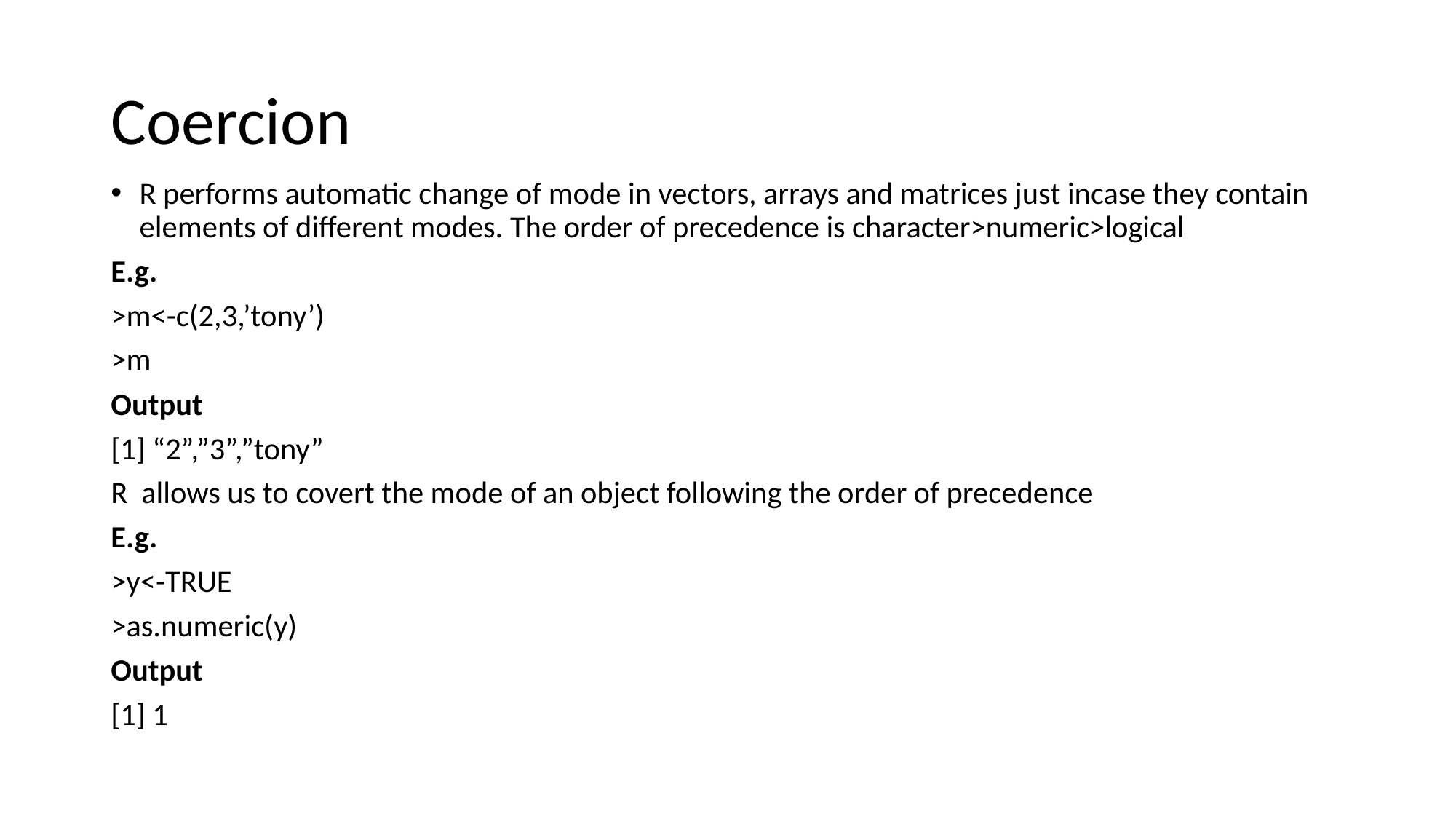

# Coercion
R performs automatic change of mode in vectors, arrays and matrices just incase they contain elements of different modes. The order of precedence is character>numeric>logical
E.g.
>m<-c(2,3,’tony’)
>m
Output
[1] “2”,”3”,”tony”
R  allows us to covert the mode of an object following the order of precedence
E.g.
>y<-TRUE
>as.numeric(y)
Output
[1] 1